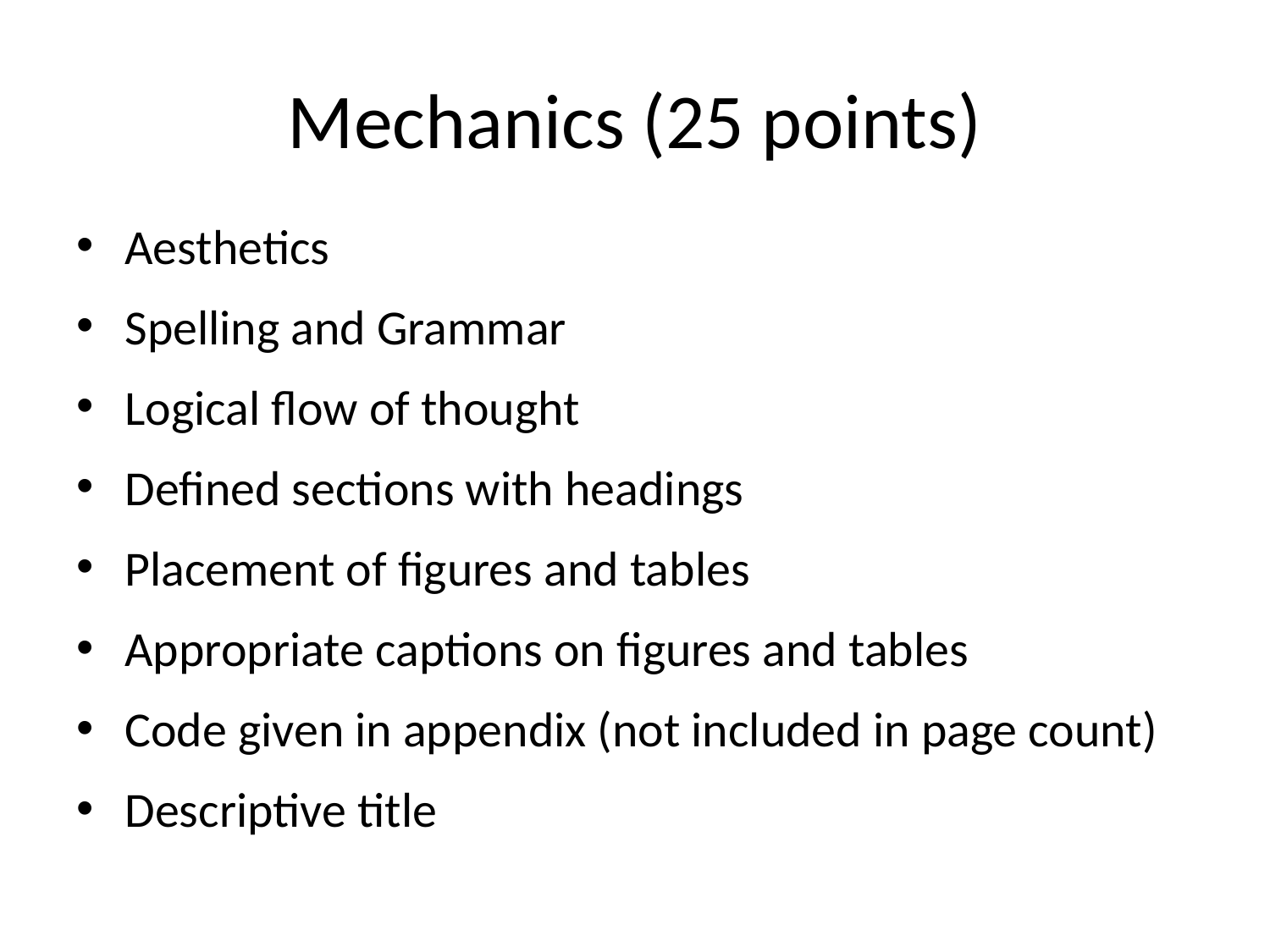

# Mechanics (25 points)
Aesthetics
Spelling and Grammar
Logical flow of thought
Defined sections with headings
Placement of figures and tables
Appropriate captions on figures and tables
Code given in appendix (not included in page count)
Descriptive title